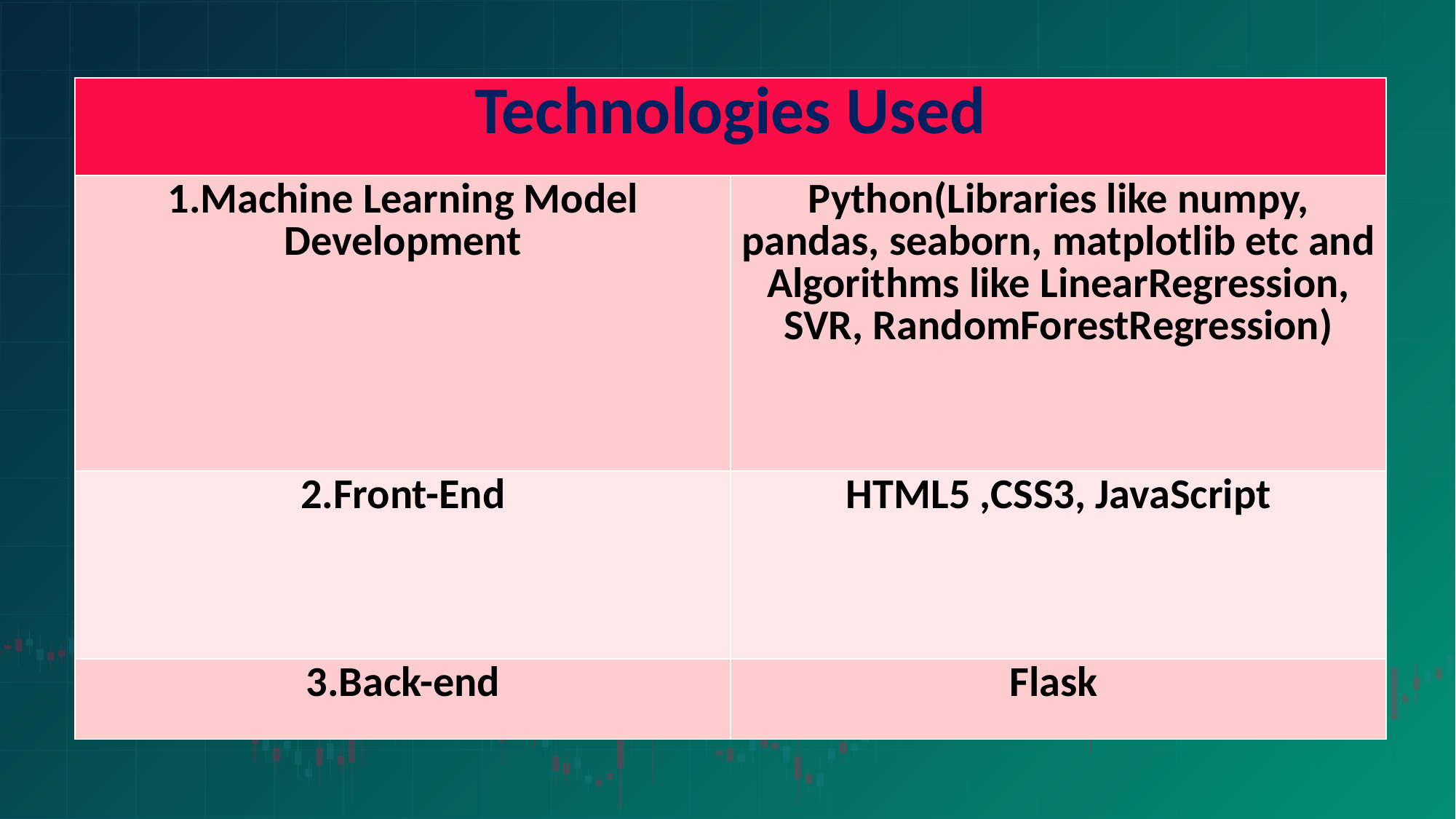

| Technologies Used |  |
| --- | --- |
| 1.Machine Learning Model Development | Python(Libraries like numpy, pandas, seaborn, matplotlib etc and Algorithms like LinearRegression, SVR, RandomForestRegression) |
| 2.Front-End | HTML5 ,CSS3, JavaScript |
| 3.Back-end | Flask |